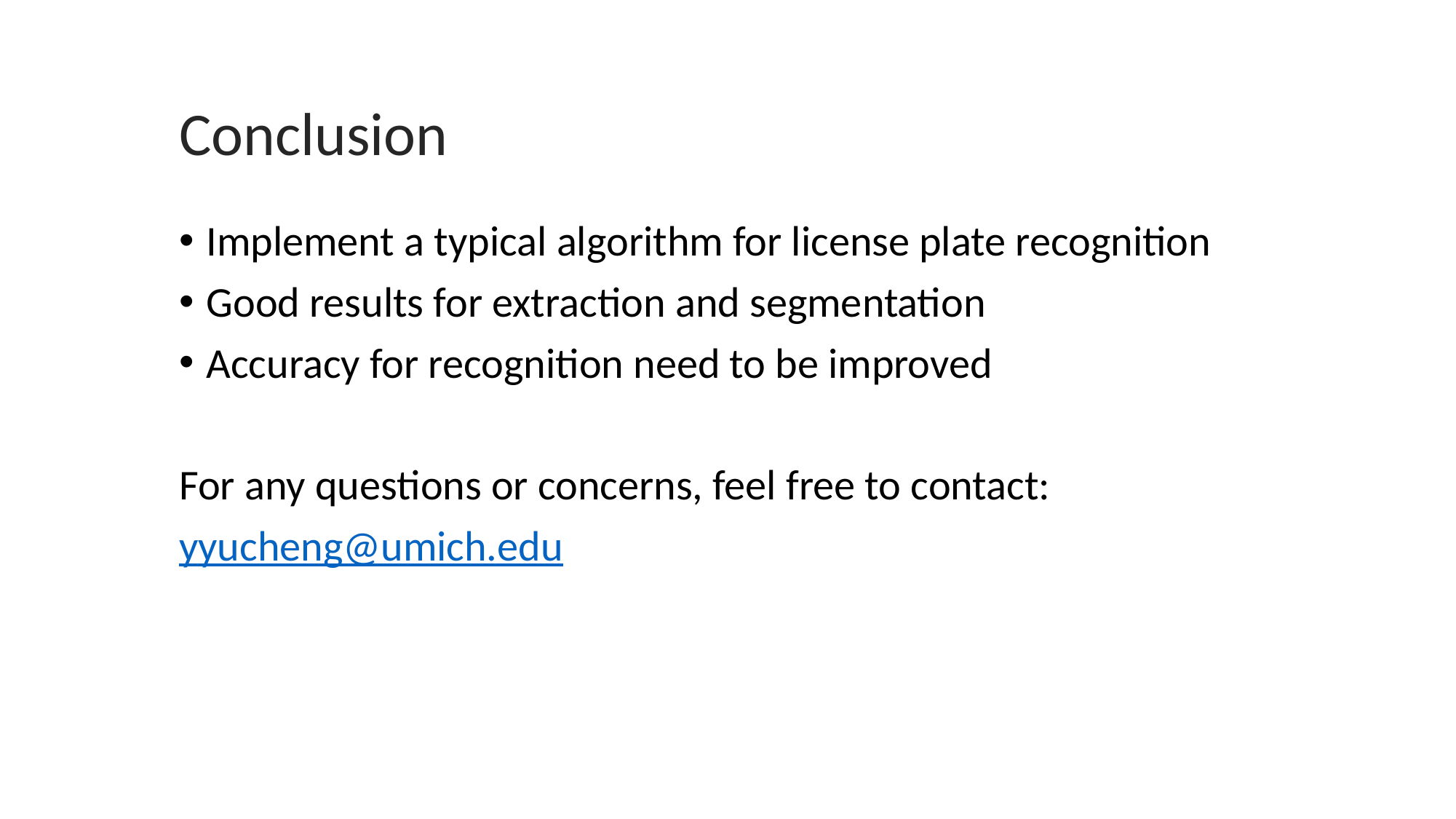

Conclusion
Implement a typical algorithm for license plate recognition
Good results for extraction and segmentation
Accuracy for recognition need to be improved

For any questions or concerns, feel free to contact:
yyucheng@umich.edu